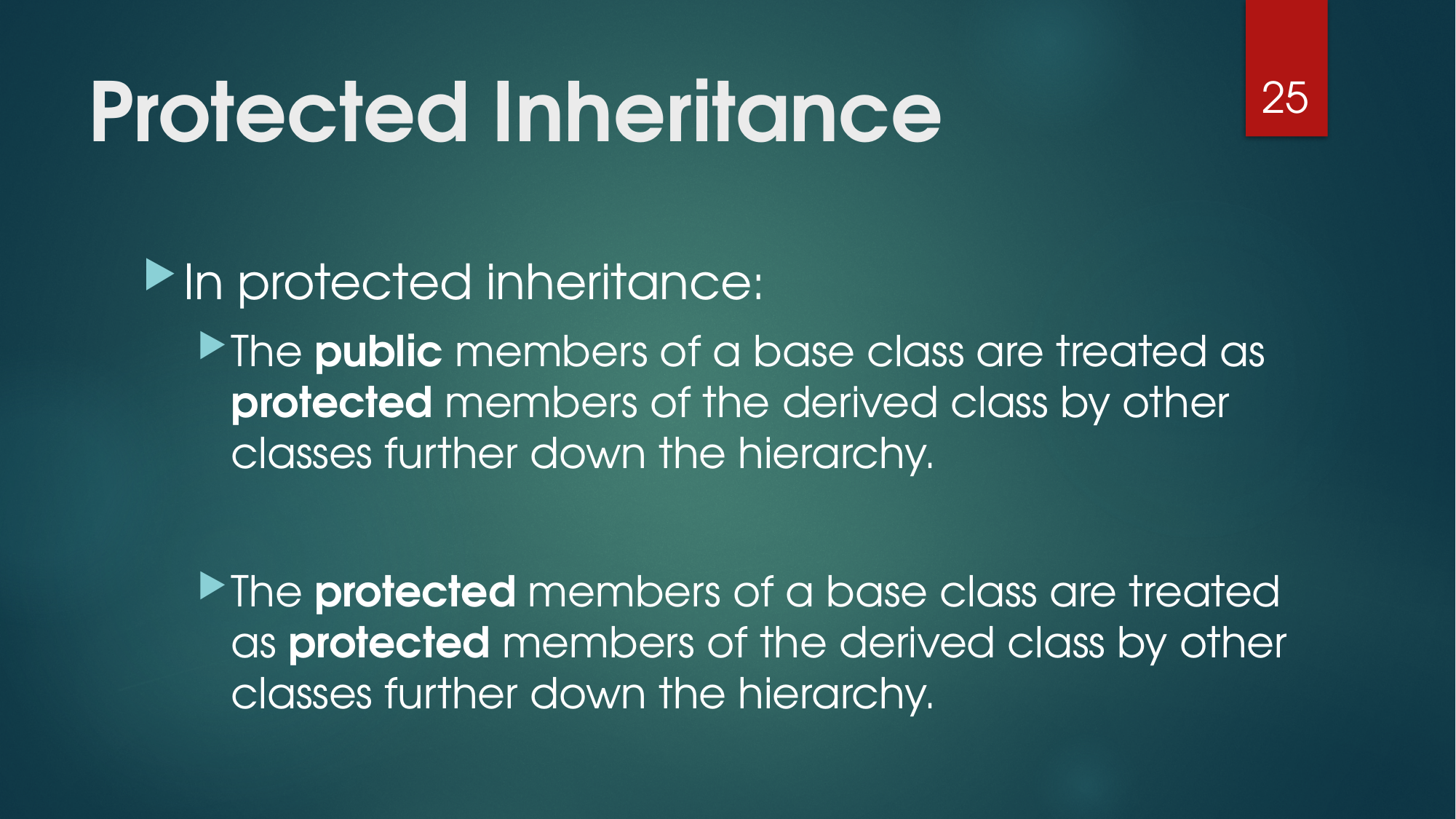

25
# Protected Inheritance
In protected inheritance:
The public members of a base class are treated as protected members of the derived class by other classes further down the hierarchy.

The protected members of a base class are treated as protected members of the derived class by other classes further down the hierarchy.